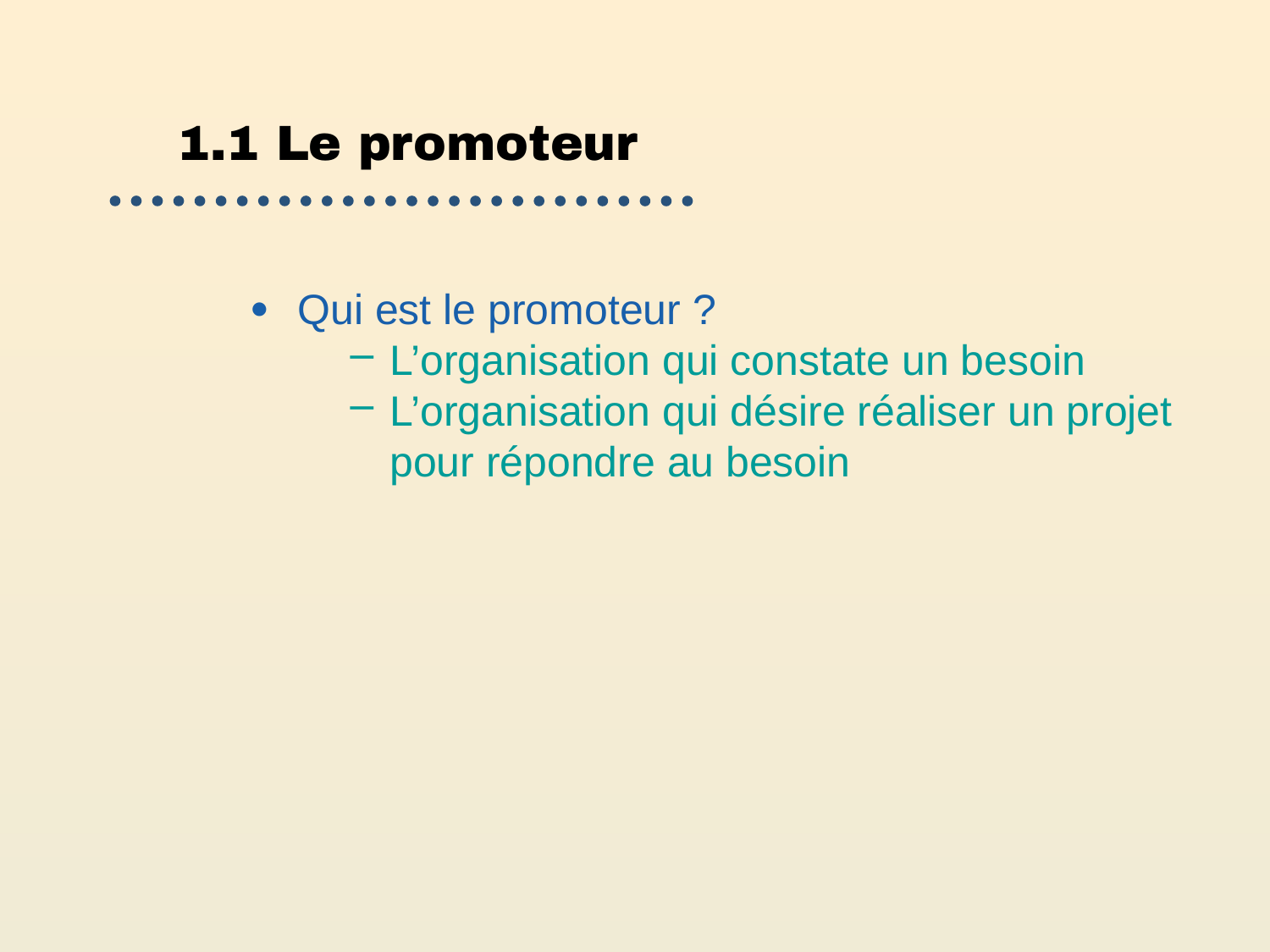

# 1.1 Le promoteur

Qui est le promoteur ?
L’organisation qui constate un besoin
L’organisation qui désire réaliser un projet pour répondre au besoin